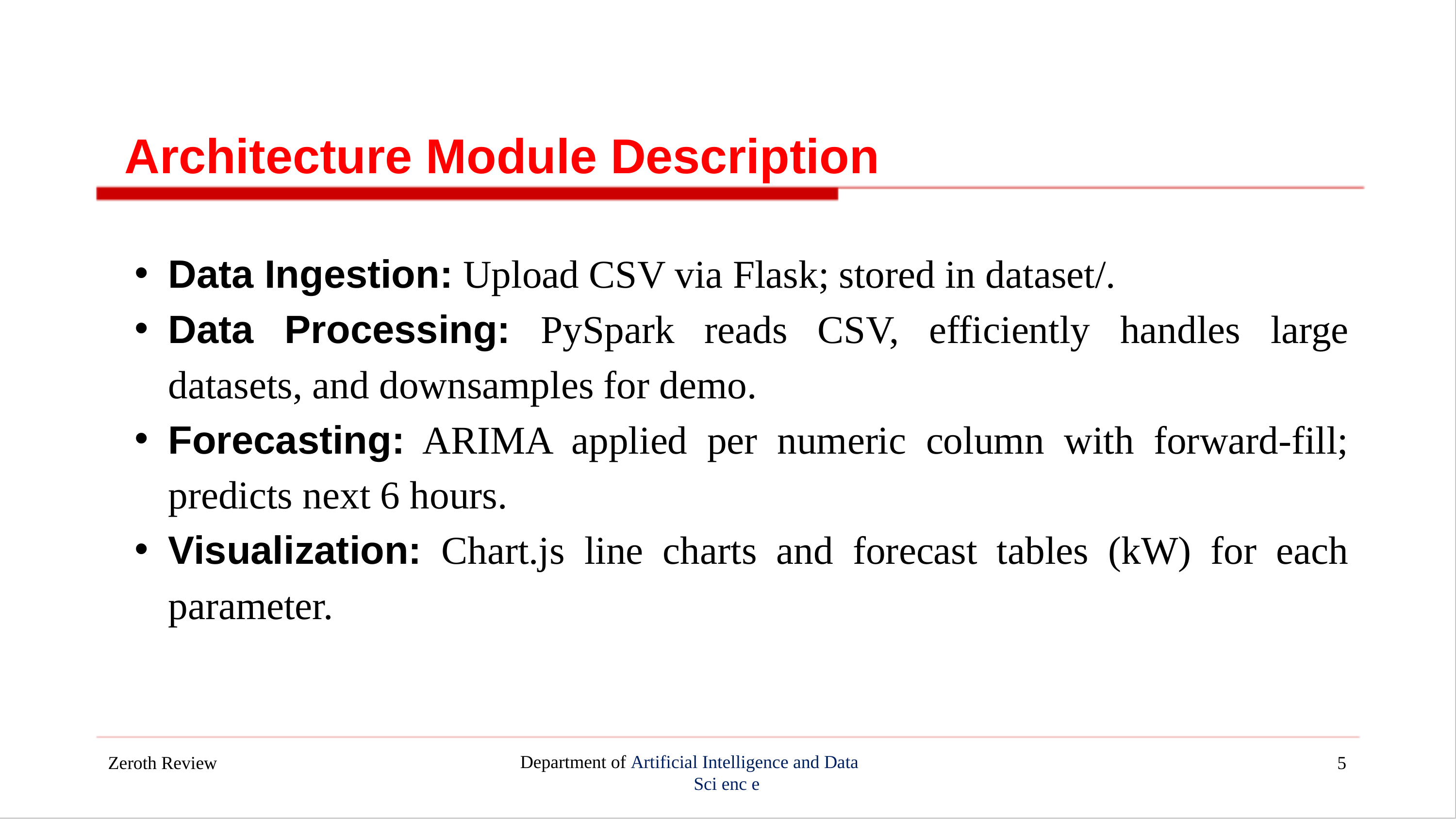

Architecture Module Description
Data Ingestion: Upload CSV via Flask; stored in dataset/.
Data Processing: PySpark reads CSV, efficiently handles large datasets, and downsamples for demo.
Forecasting: ARIMA applied per numeric column with forward-fill; predicts next 6 hours.
Visualization: Chart.js line charts and forecast tables (kW) for each parameter.

Zeroth Review
5
Department of Artificial Intelligence and Data
Sci enc e